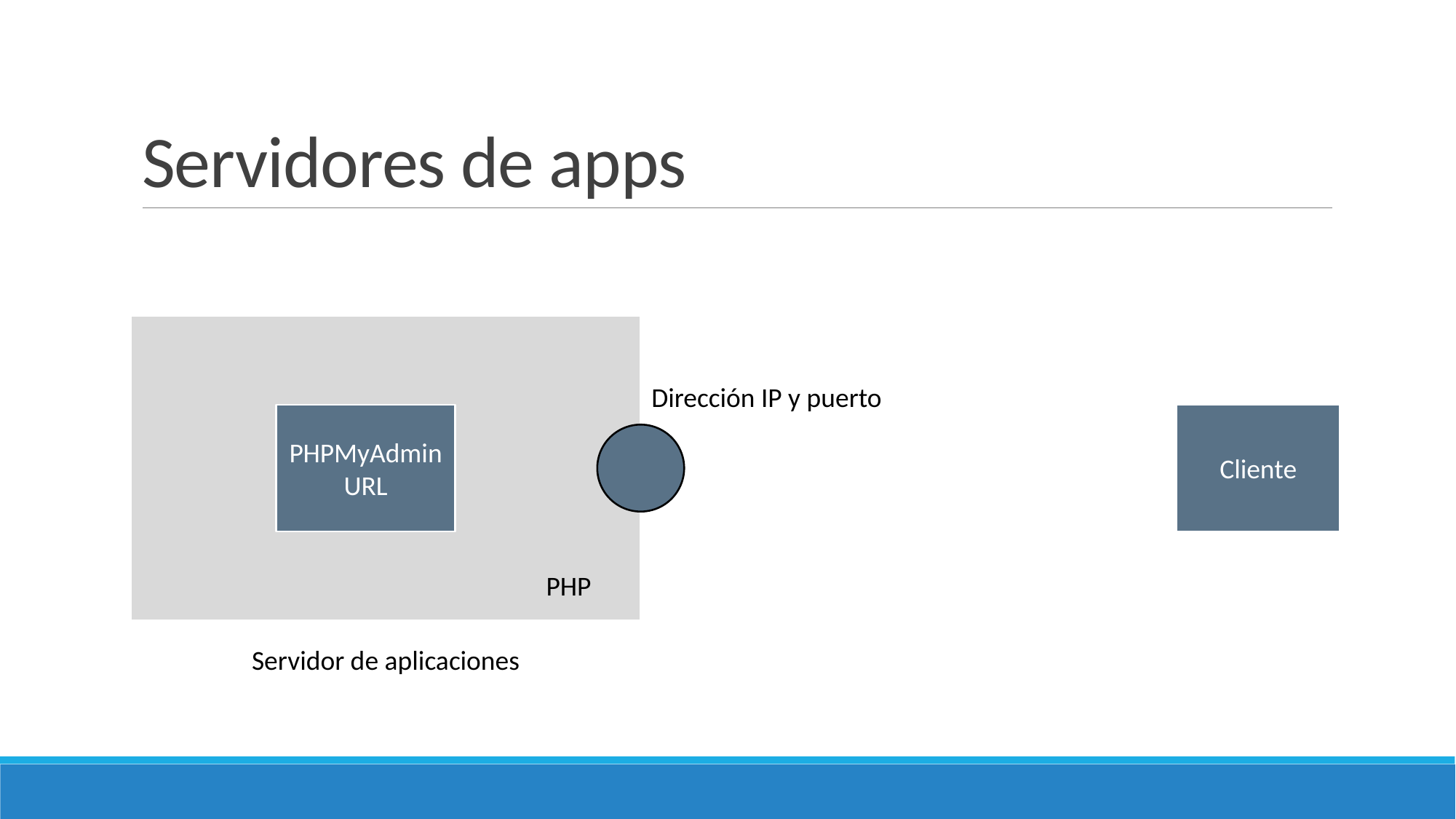

# Servidores de apps

Dirección IP y puerto
PHPMyAdmin
URL
Cliente

PHP
Servidor de aplicaciones